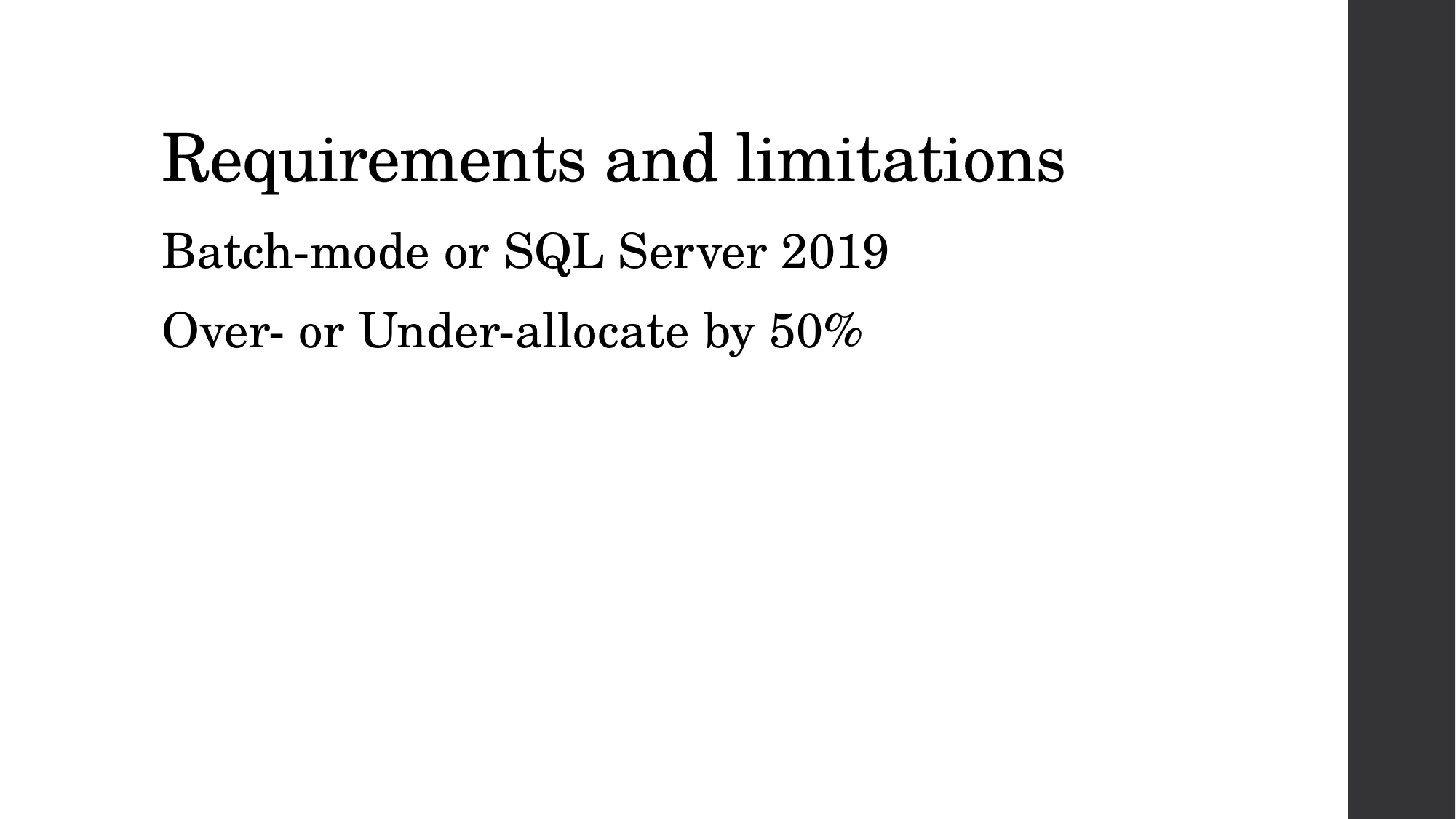

# Requirements and limitations
Batch-mode or SQL Server 2019
Over- or Under-allocate by 50%